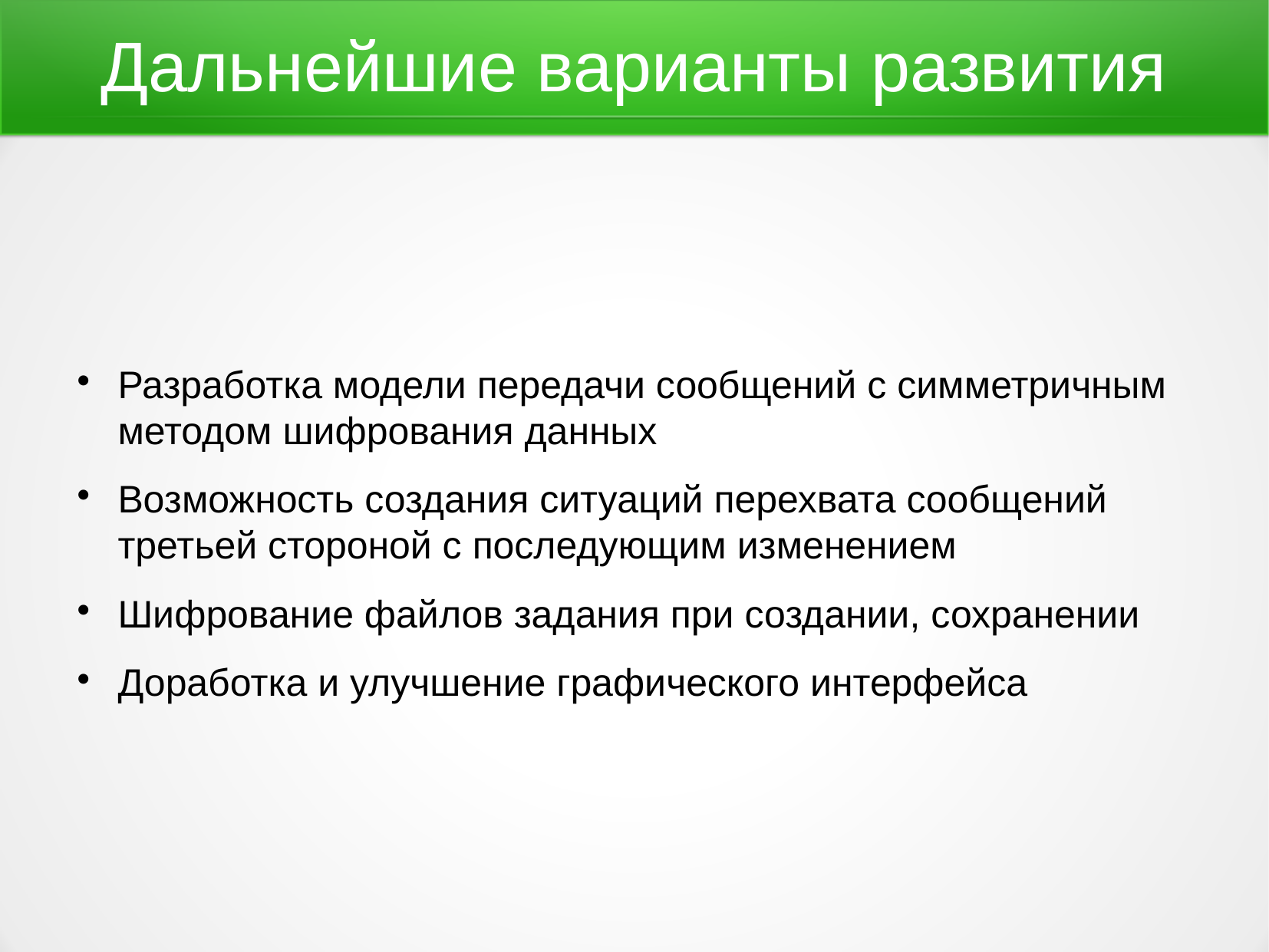

Дальнейшие варианты развития

Разработка модели передачи сообщений с симметричным методом шифрования данных
Возможность создания ситуаций перехвата сообщений третьей стороной с последующим изменением
Шифрование файлов задания при создании, сохранении
Доработка и улучшение графического интерфейса